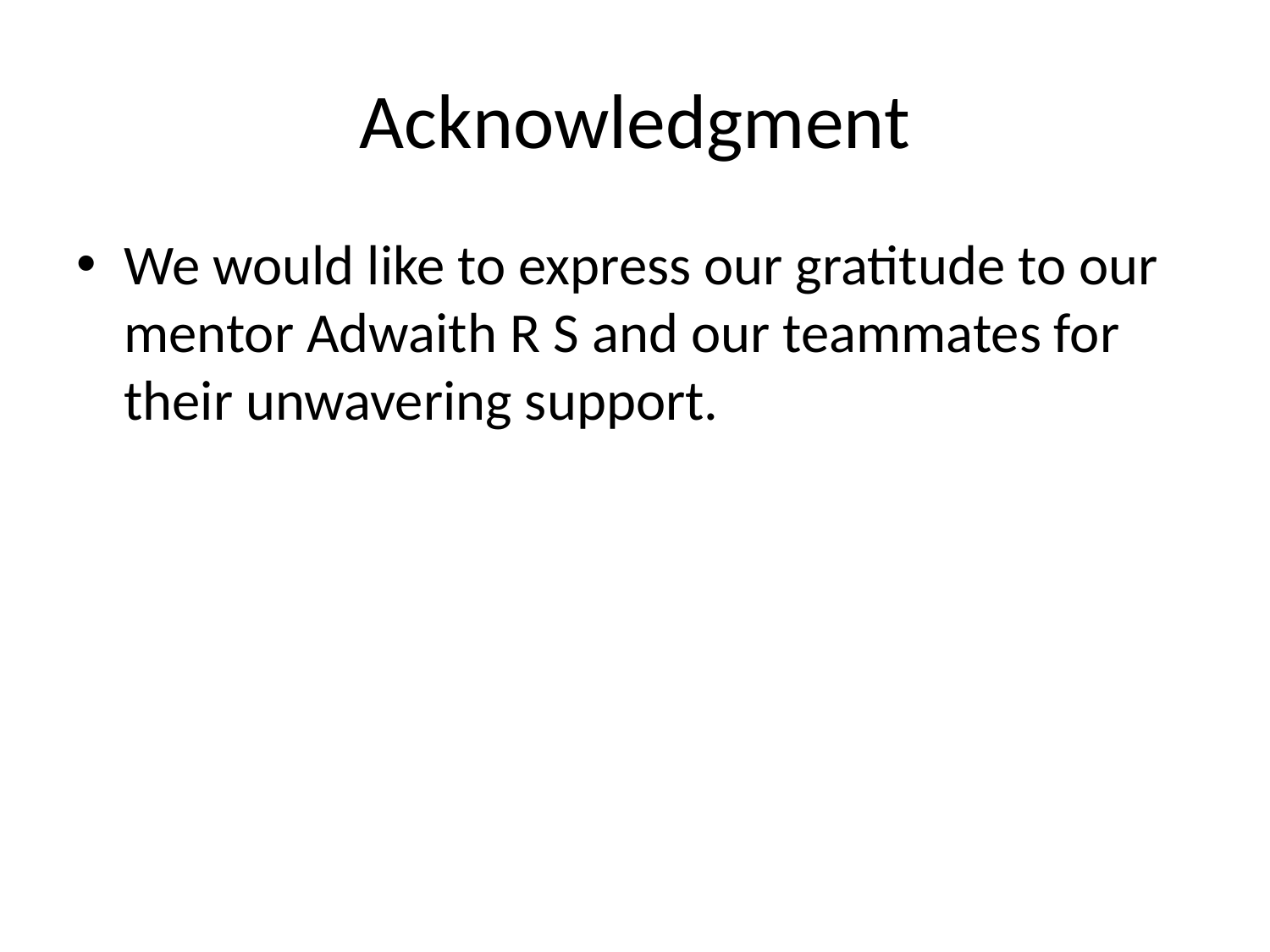

# Acknowledgment
We would like to express our gratitude to our mentor Adwaith R S and our teammates for their unwavering support.